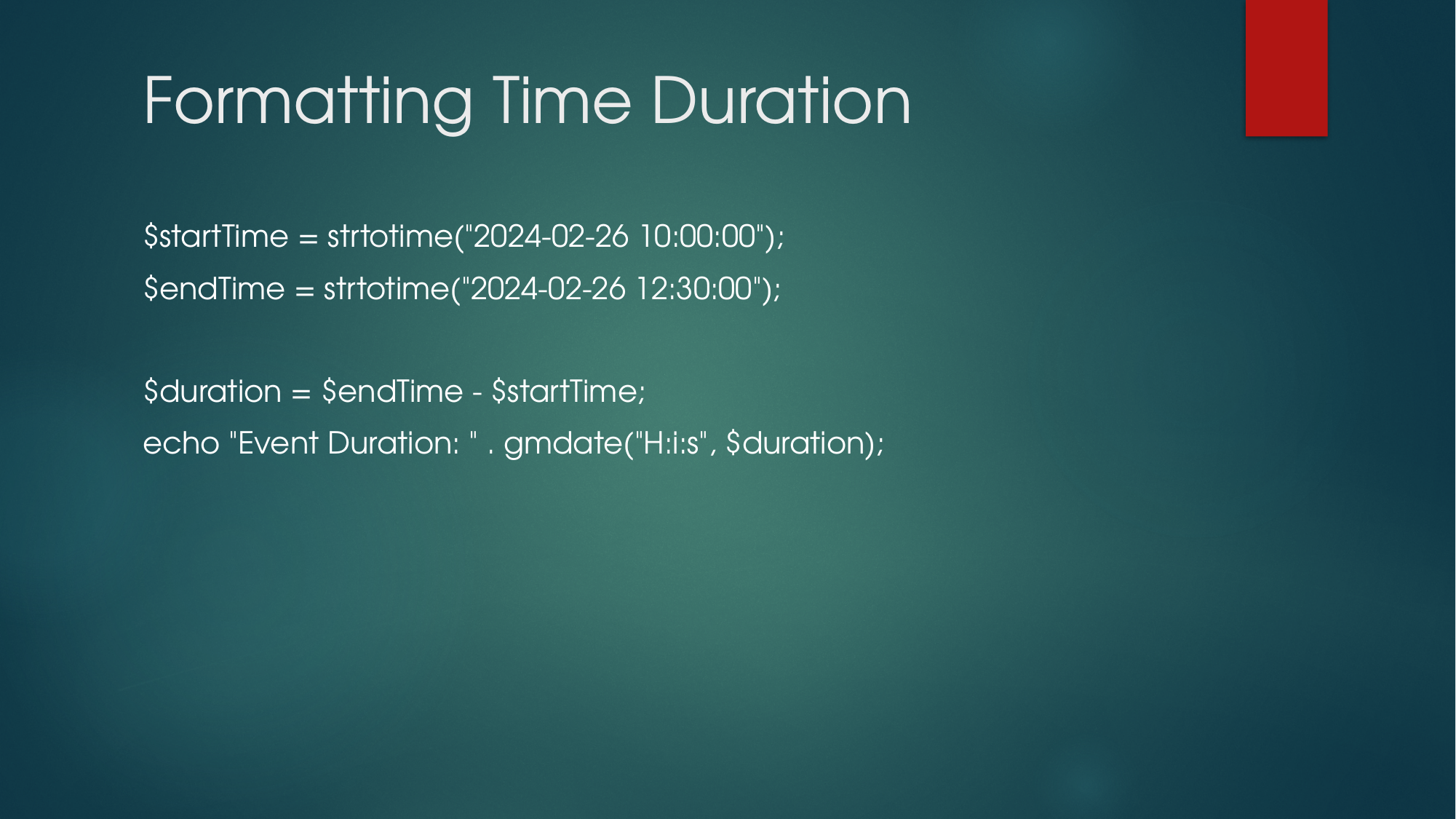

# Formatting Time Duration
$startTime = strtotime("2024-02-26 10:00:00");
$endTime = strtotime("2024-02-26 12:30:00");

$duration = $endTime - $startTime;
echo "Event Duration: " . gmdate("H:i:s", $duration);